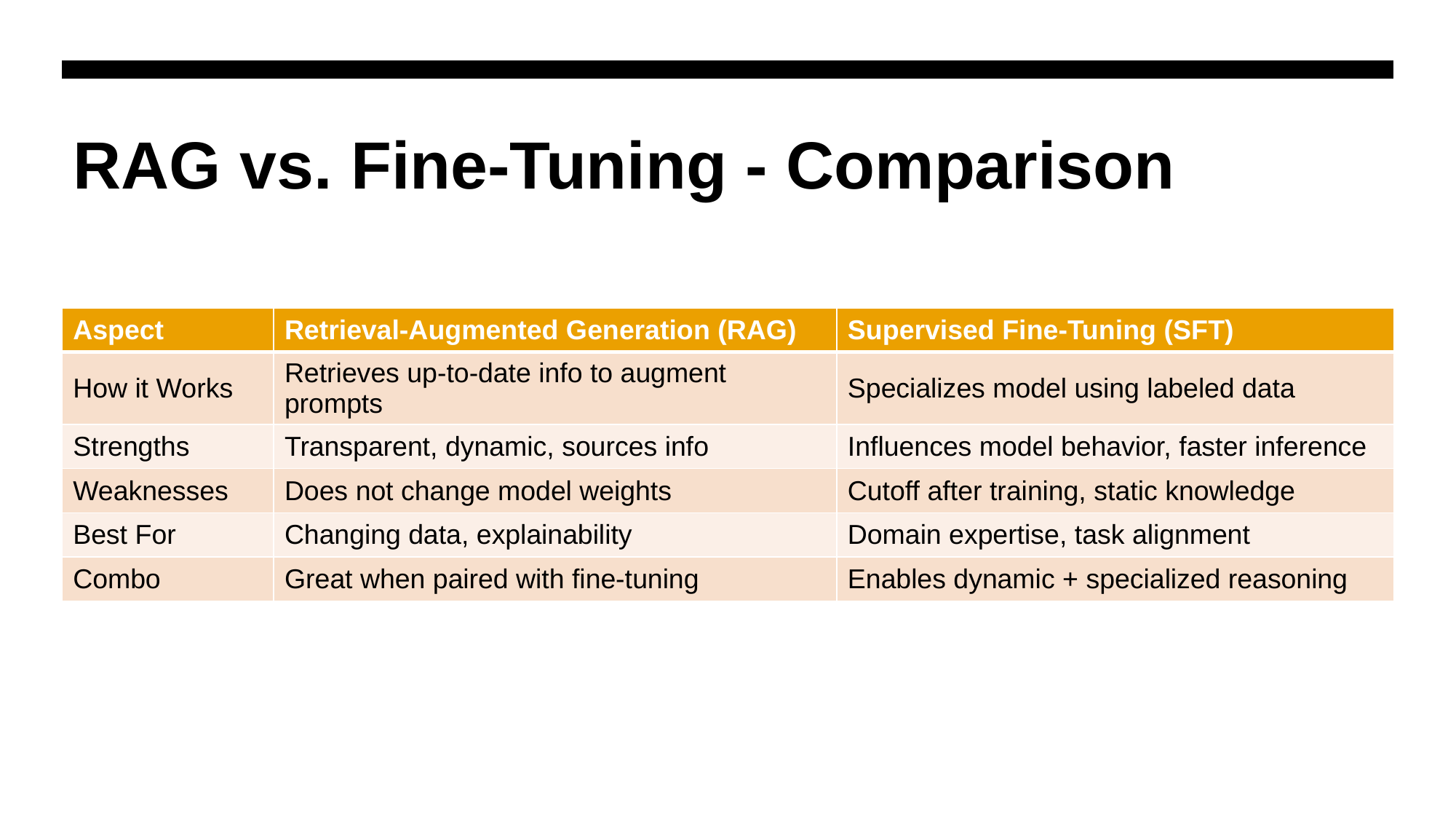

# RAG vs. Fine-Tuning - Comparison
| Aspect | Retrieval-Augmented Generation (RAG) | Supervised Fine-Tuning (SFT) |
| --- | --- | --- |
| How it Works | Retrieves up-to-date info to augment prompts | Specializes model using labeled data |
| Strengths | Transparent, dynamic, sources info | Influences model behavior, faster inference |
| Weaknesses | Does not change model weights | Cutoff after training, static knowledge |
| Best For | Changing data, explainability | Domain expertise, task alignment |
| Combo | Great when paired with fine-tuning | Enables dynamic + specialized reasoning |